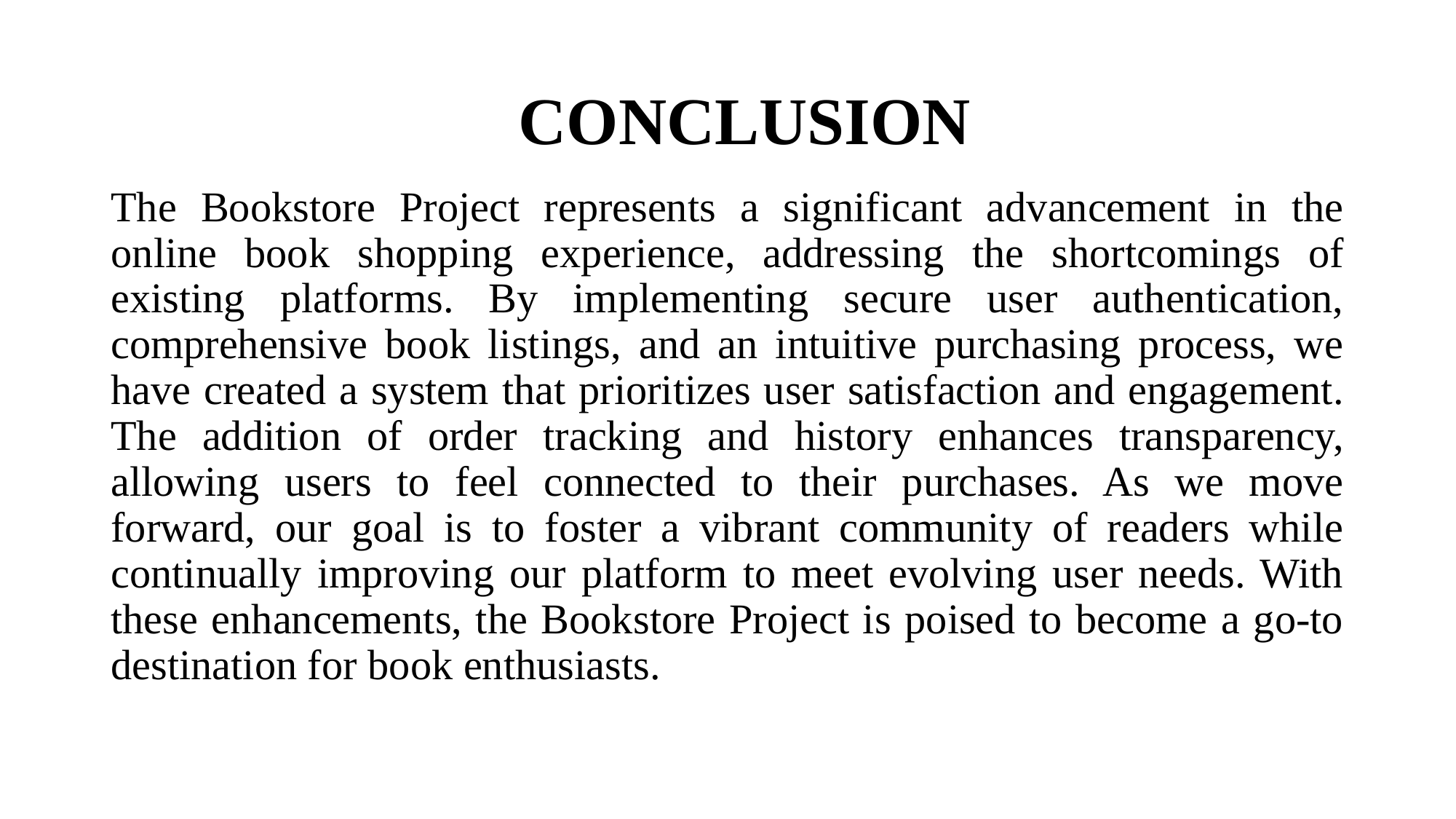

# CONCLUSION
The Bookstore Project represents a significant advancement in the online book shopping experience, addressing the shortcomings of existing platforms. By implementing secure user authentication, comprehensive book listings, and an intuitive purchasing process, we have created a system that prioritizes user satisfaction and engagement. The addition of order tracking and history enhances transparency, allowing users to feel connected to their purchases. As we move forward, our goal is to foster a vibrant community of readers while continually improving our platform to meet evolving user needs. With these enhancements, the Bookstore Project is poised to become a go-to destination for book enthusiasts.